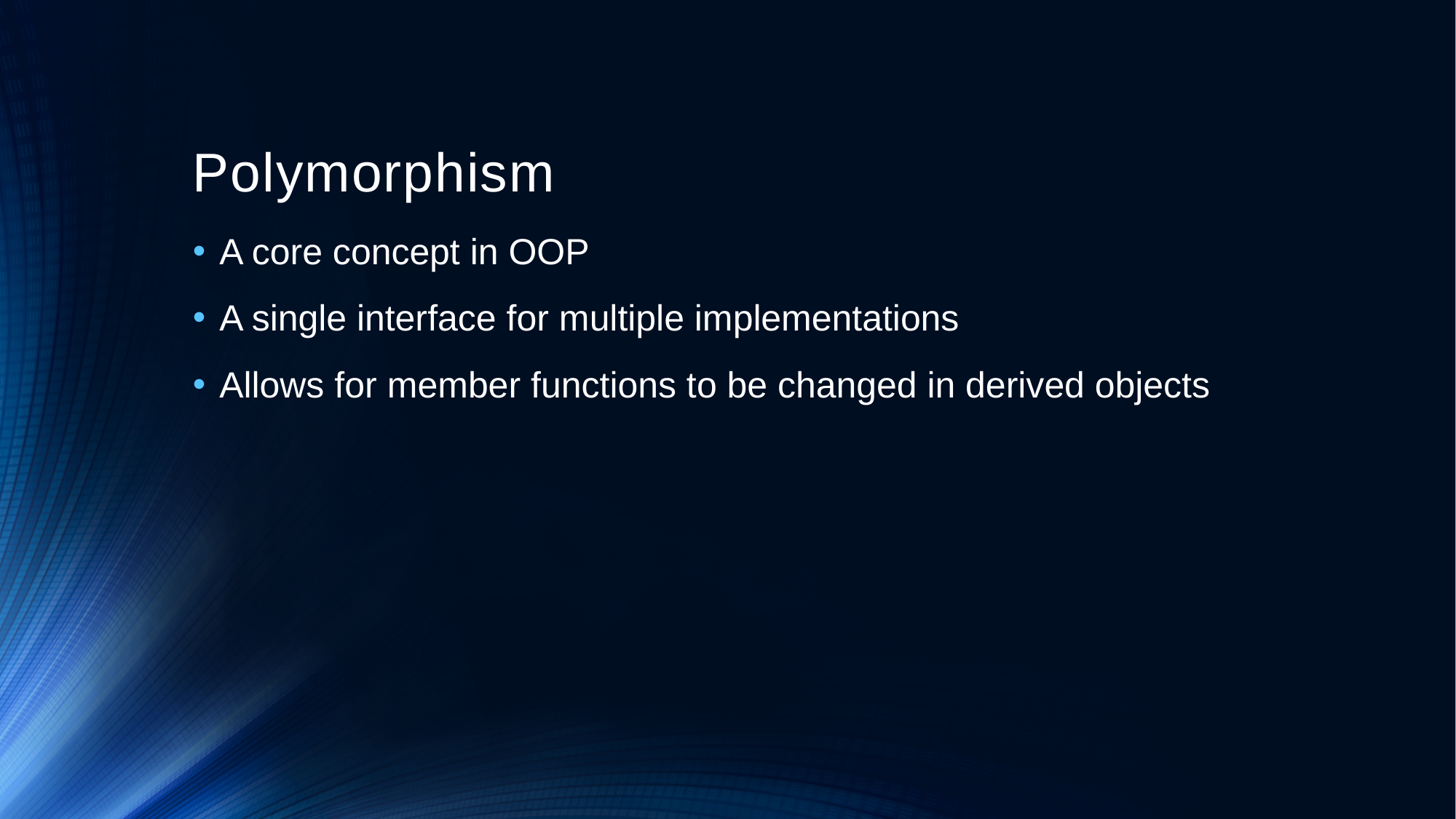

# Polymorphism
A core concept in OOP
A single interface for multiple implementations
Allows for member functions to be changed in derived objects